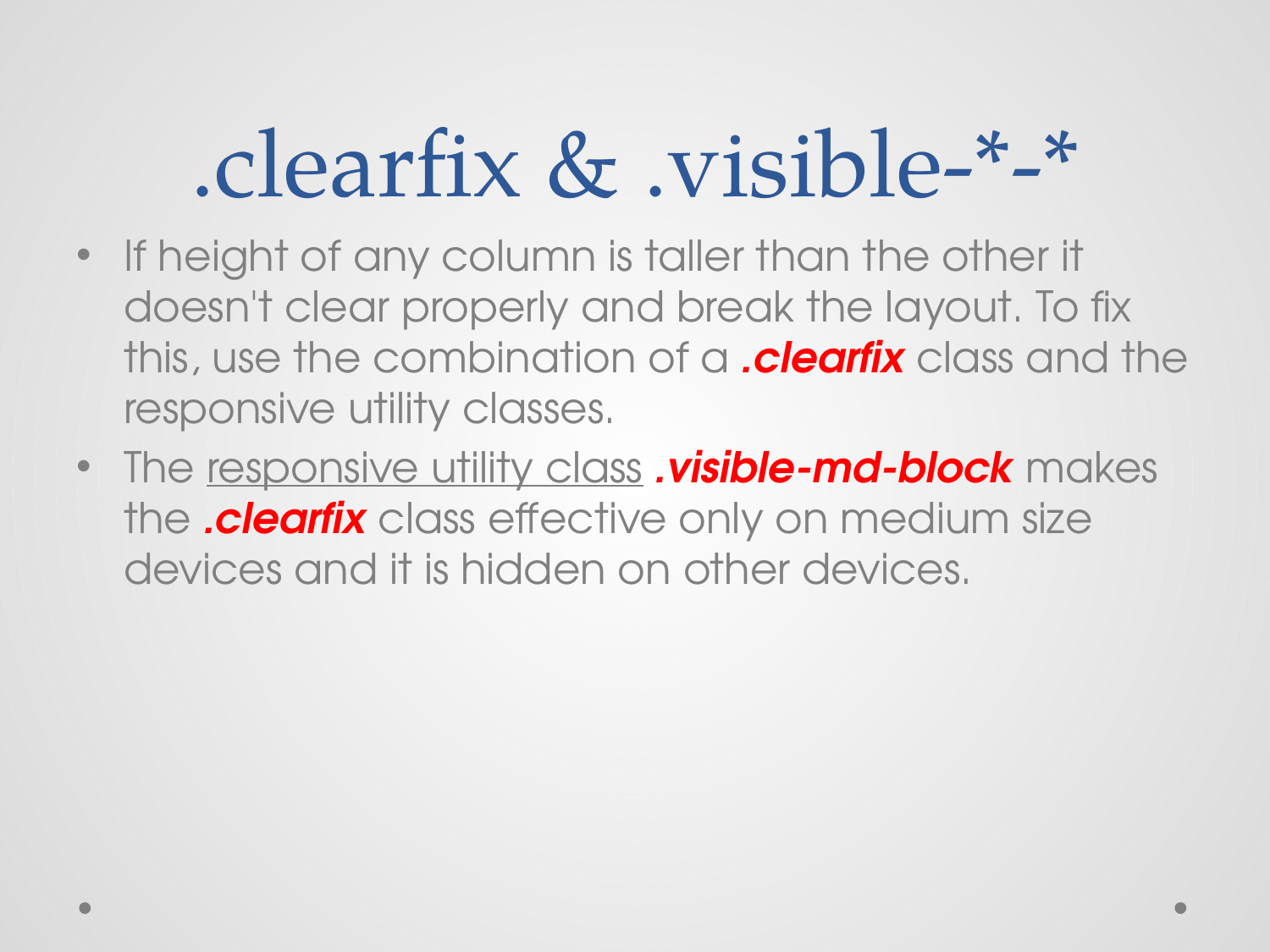

#
.clearfix & .visible-*-*
If height of any column is taller than the other it doesn't clear properly and break the layout. To fix this, use the combination of a .clearfix class and the responsive utility classes.
The responsive utility class .visible-md-block makes the .clearfix class effective only on medium size devices and it is hidden on other devices.